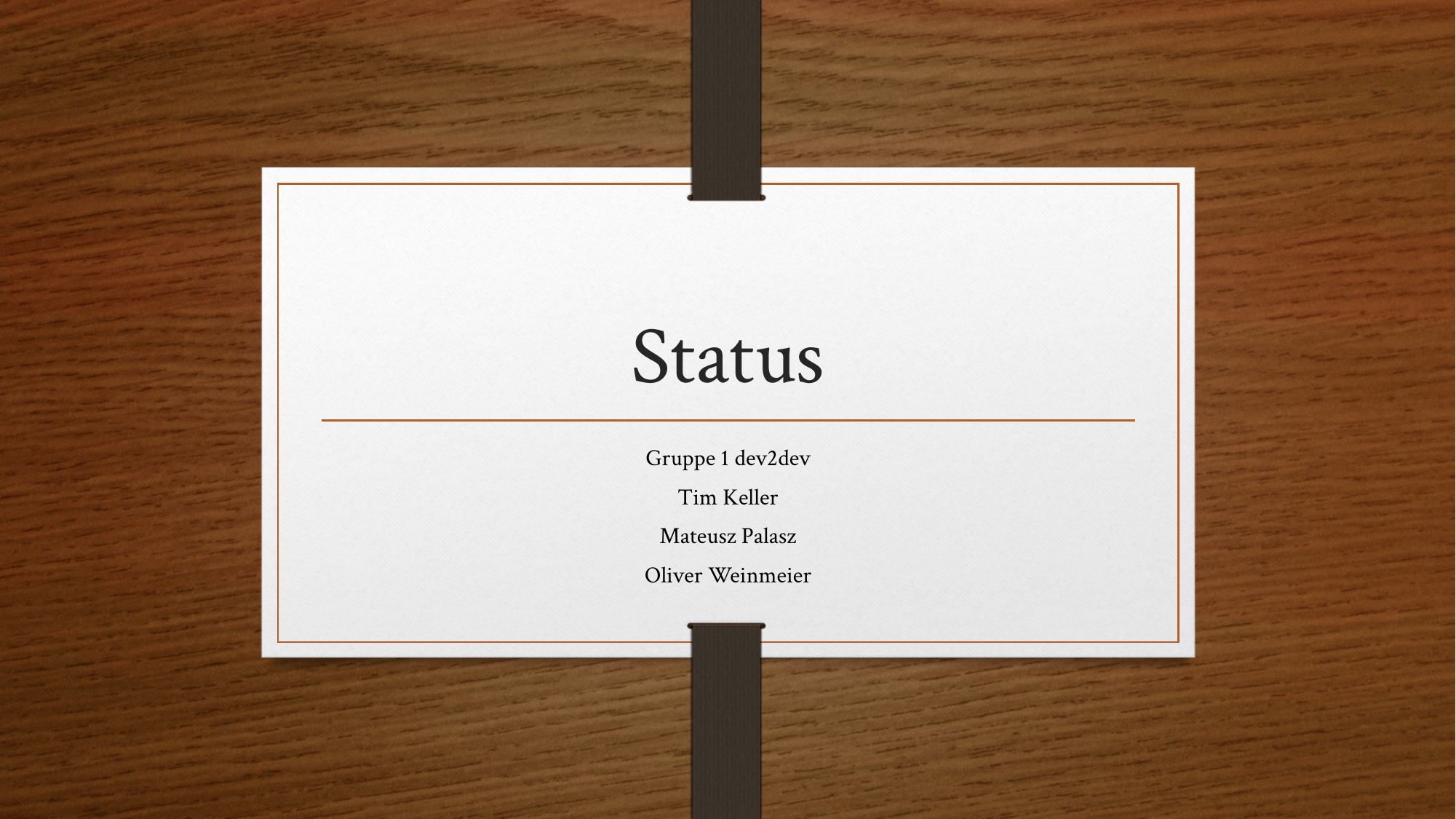

# Status
Gruppe 1 dev2dev
Tim Keller
Mateusz Palasz
Oliver Weinmeier